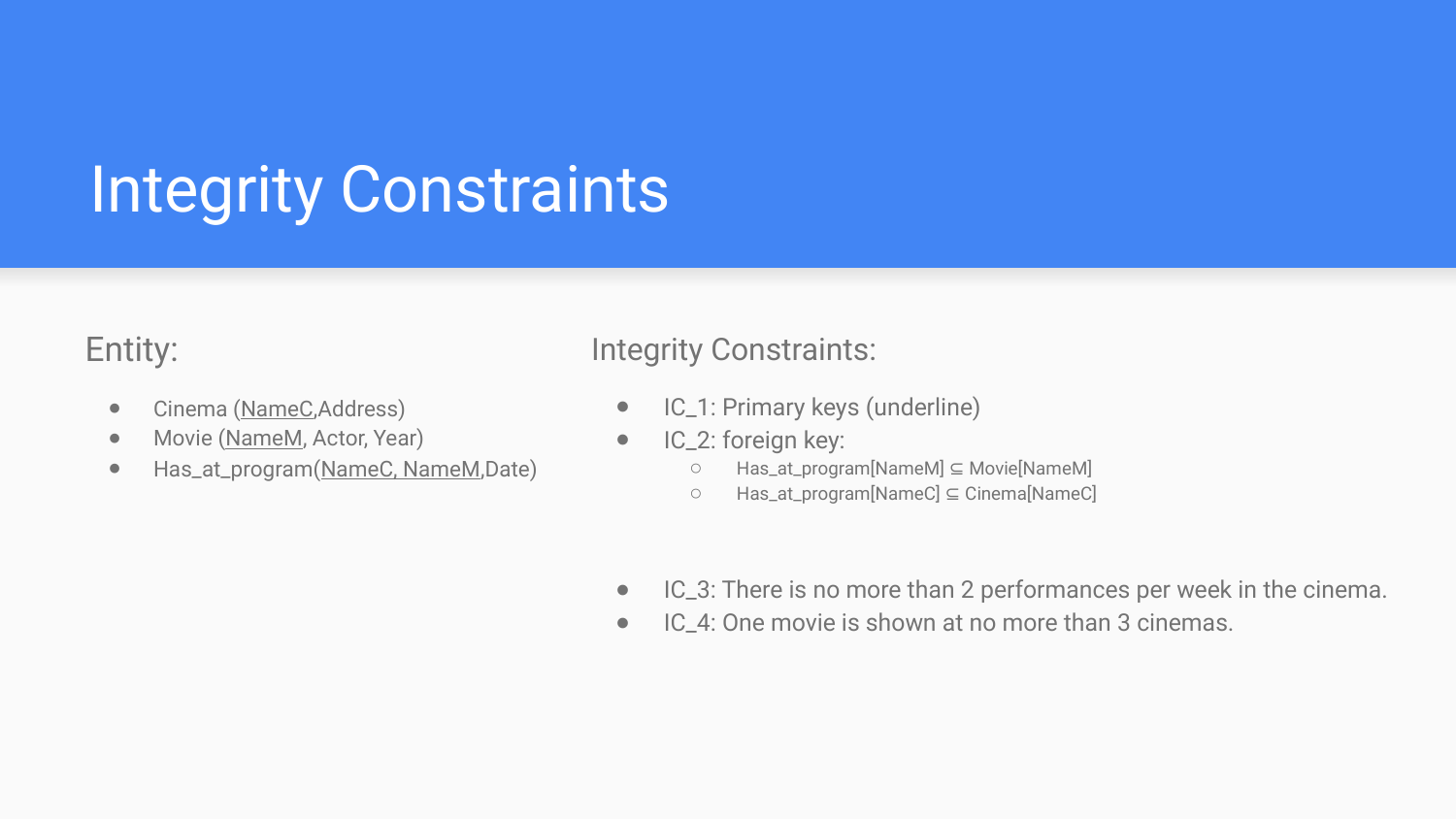

# Integrity Constraints
Entity:
Cinema (NameC,Address)
Movie (NameM, Actor, Year)
Has_at_program(NameC, NameM,Date)
Integrity Constraints:
IC_1: Primary keys (underline)
IC_2: foreign key:
Has_at_program[NameM] ⊆ Movie[NameM]
Has_at_program[NameC] ⊆ Cinema[NameC]

IC_3: There is no more than 2 performances per week in the cinema.
IC_4: One movie is shown at no more than 3 cinemas.